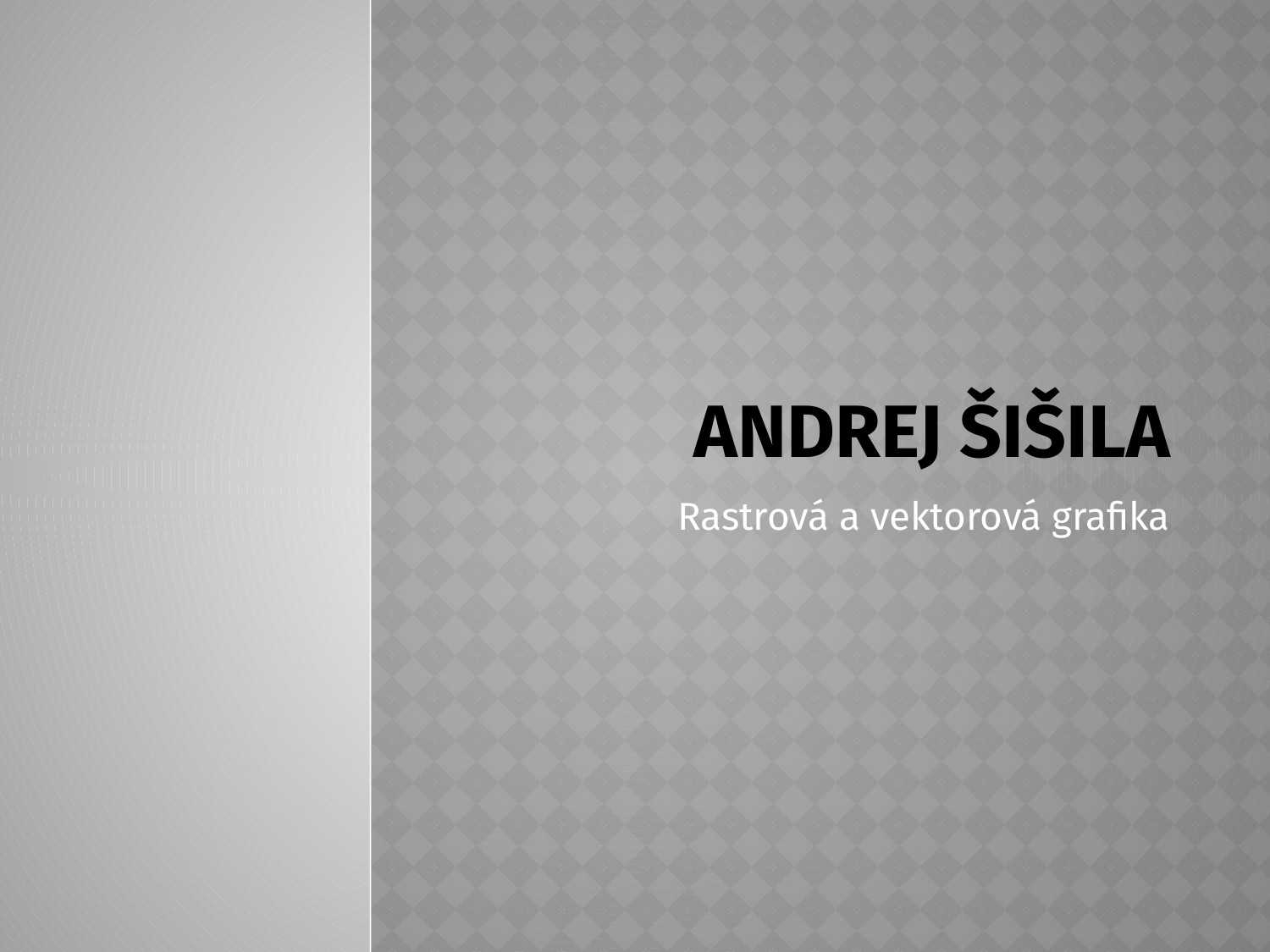

# Andrej Šišila
Rastrová a vektorová grafika